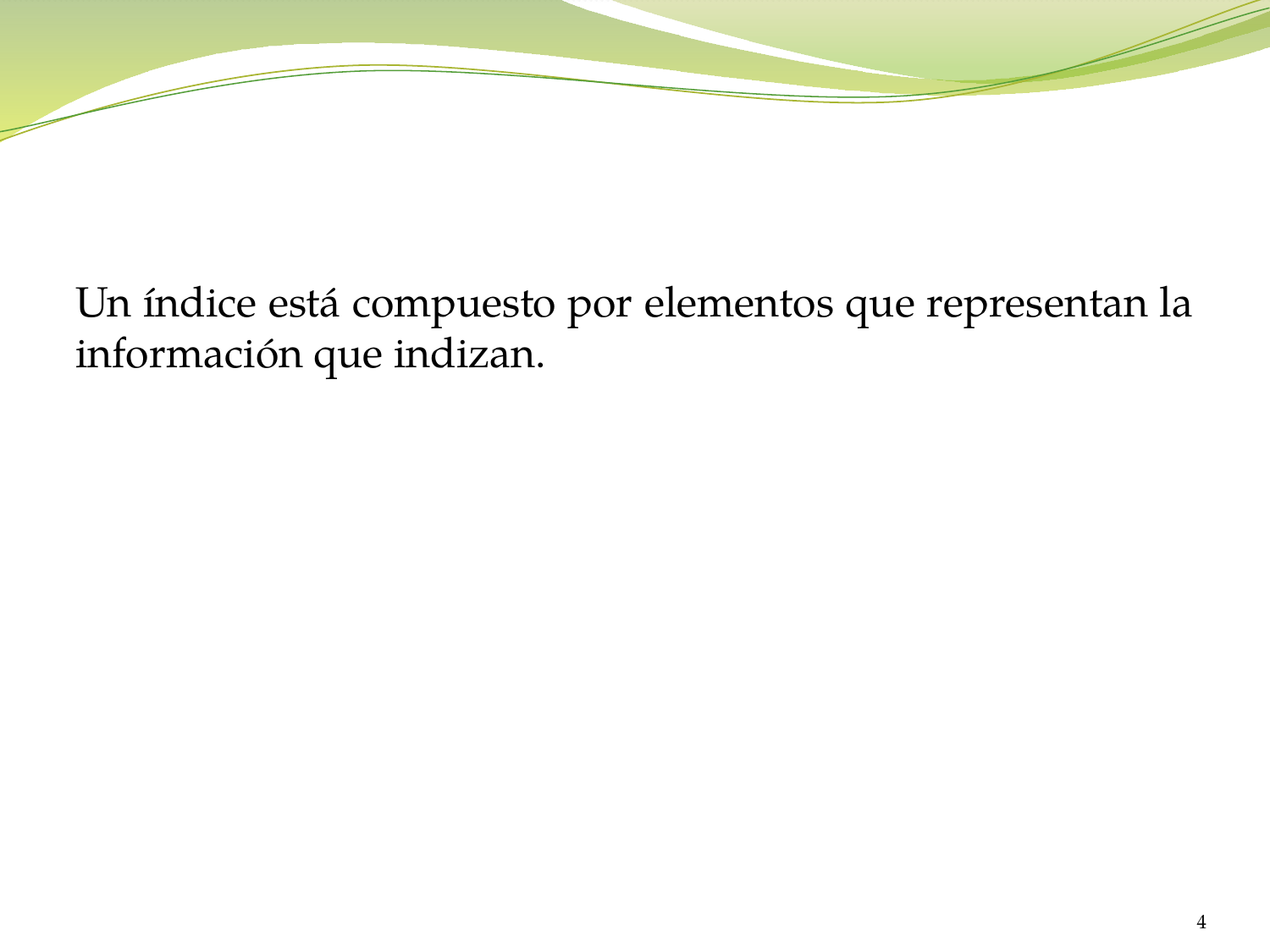

#
Un índice está compuesto por elementos que representan la información que indizan.

4